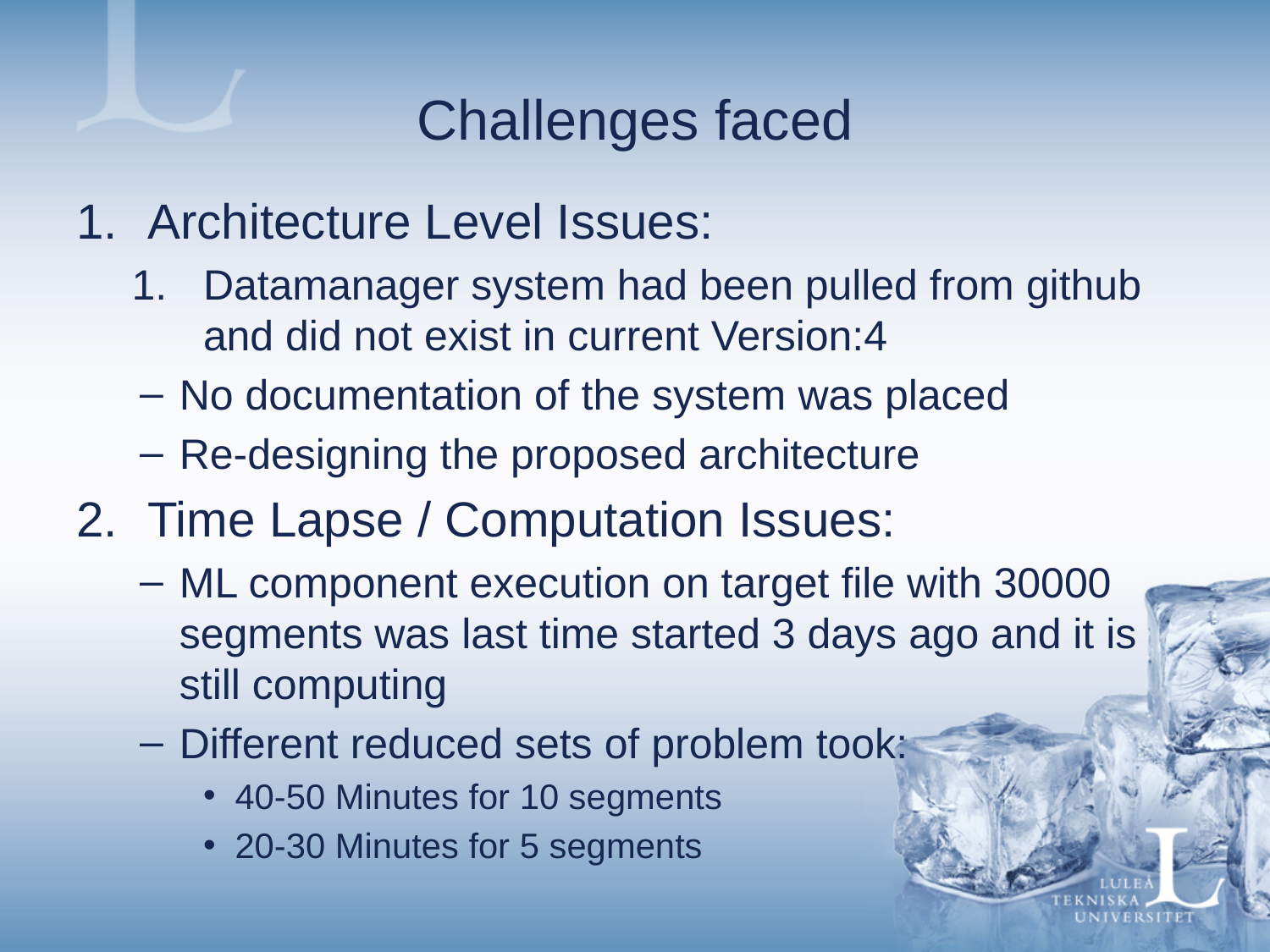

# Challenges faced
Architecture Level Issues:
Datamanager system had been pulled from github and did not exist in current Version:4
No documentation of the system was placed
Re-designing the proposed architecture
Time Lapse / Computation Issues:
ML component execution on target file with 30000 segments was last time started 3 days ago and it is still computing
Different reduced sets of problem took:
40-50 Minutes for 10 segments
20-30 Minutes for 5 segments